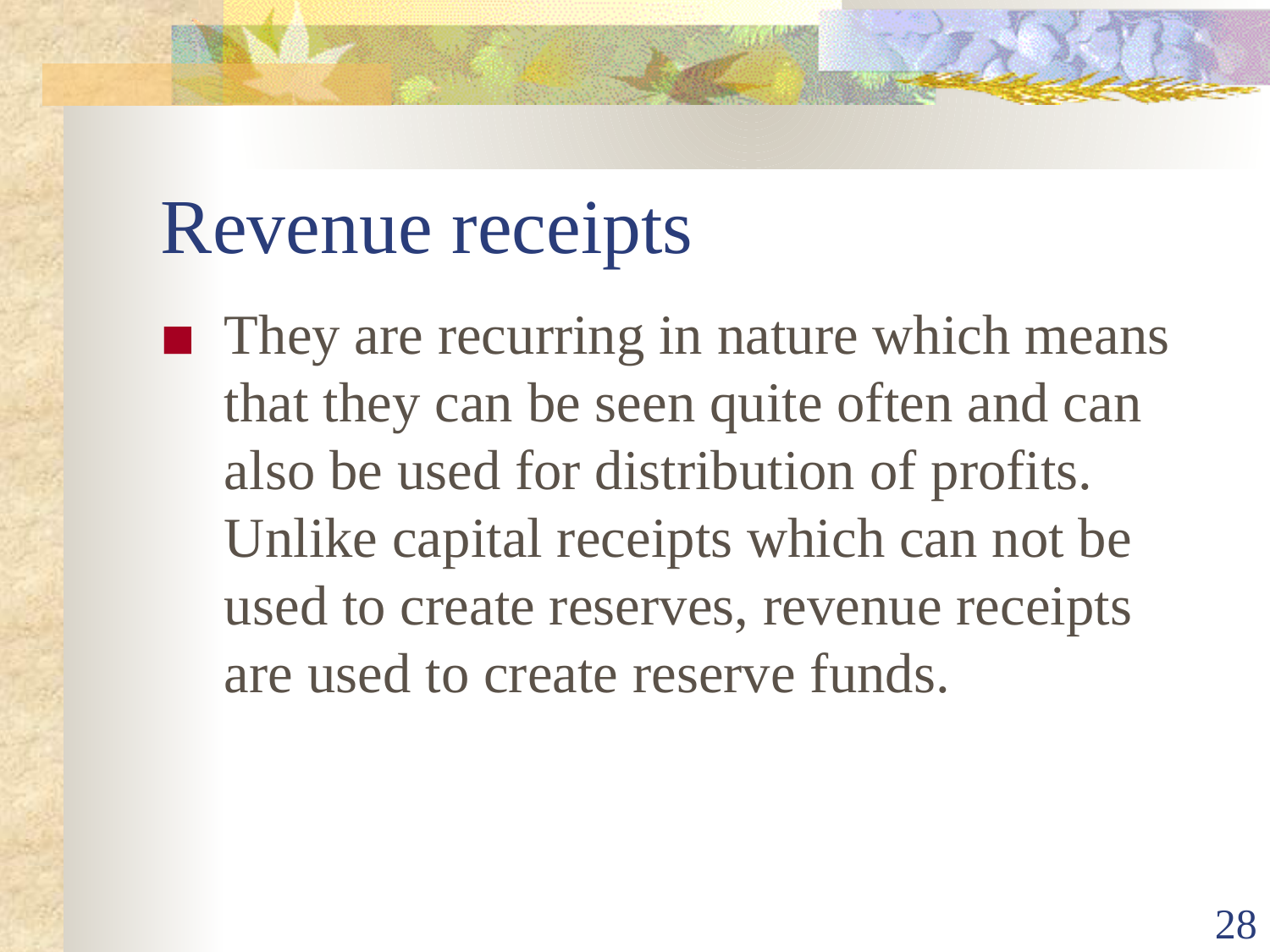

# Revenue receipts
They are recurring in nature which means that they can be seen quite often and can also be used for distribution of profits. Unlike capital receipts which can not be used to create reserves, revenue receipts are used to create reserve funds.

28